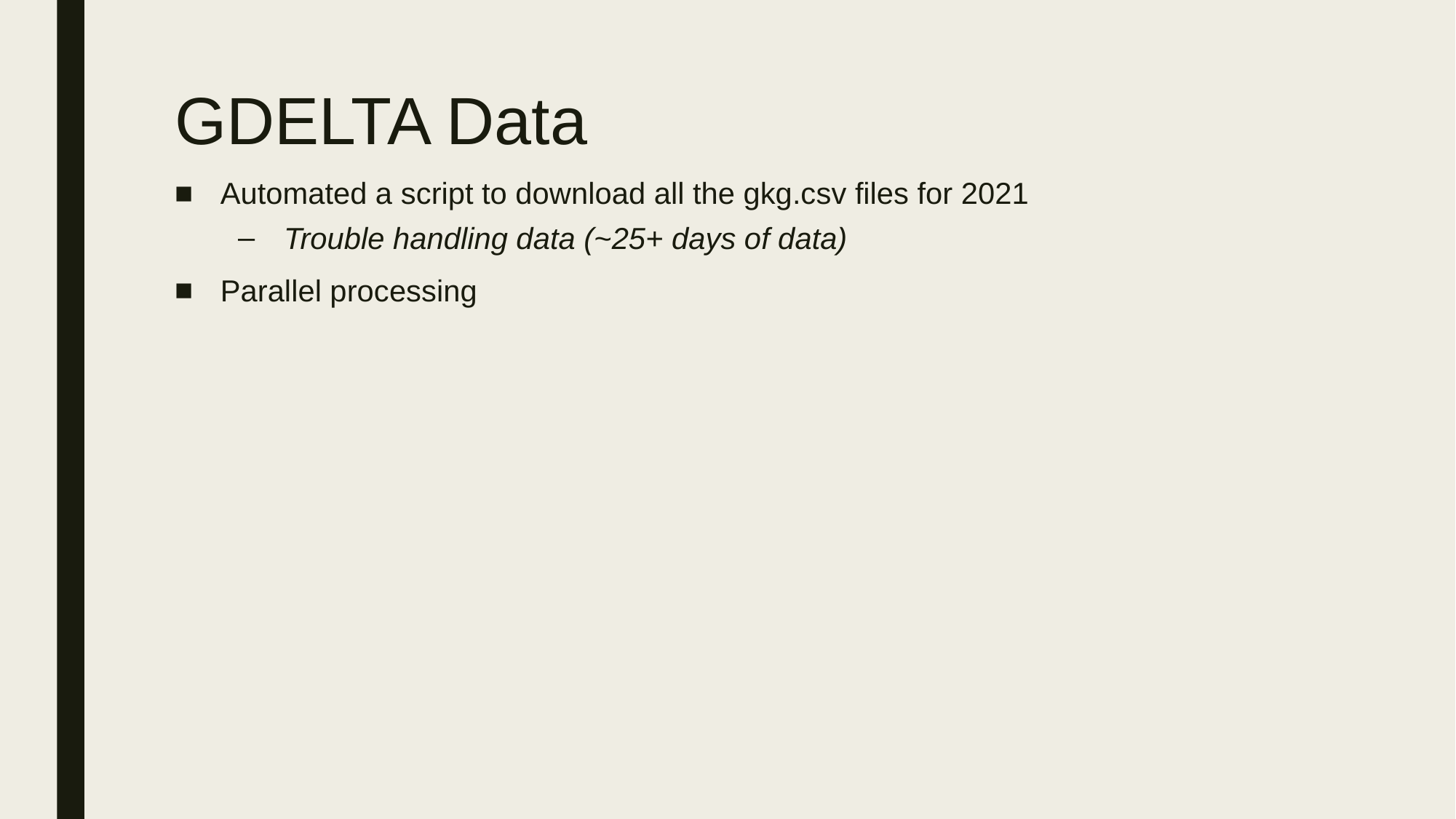

# GDELTA Data
Automated a script to download all the gkg.csv files for 2021
Trouble handling data (~25+ days of data)
Parallel processing